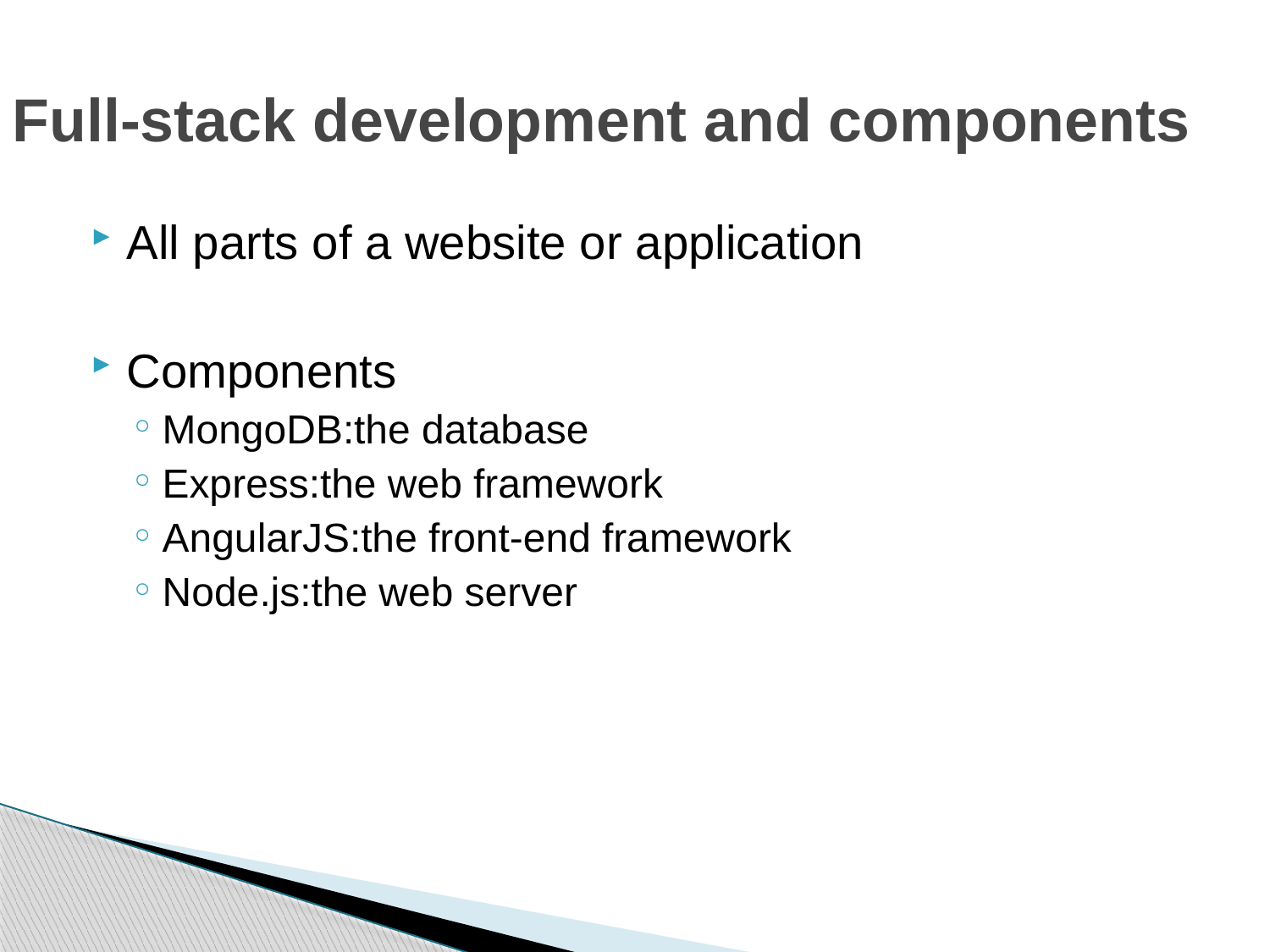

# Full-stack development and components
All parts of a website or application

Components
MongoDB:the database
Express:the web framework
AngularJS:the front-end framework
Node.js:the web server